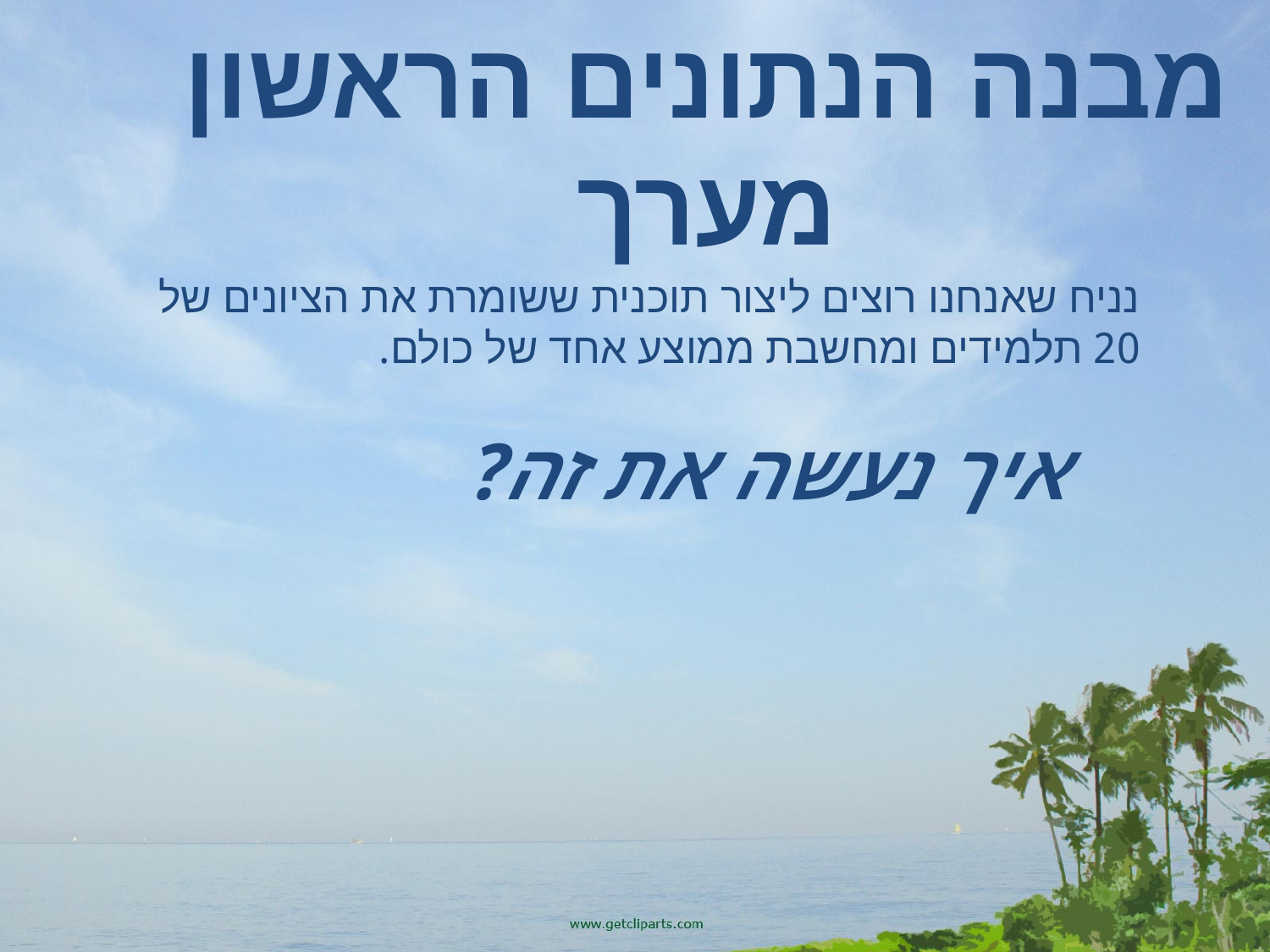

מבנה הנתונים הראשון מערך

נניח שאנחנו רוצים ליצור תוכנית ששומרת את הציונים של 20 תלמידים ומחשבת ממוצע אחד של כולם.
איך נעשה את זה?